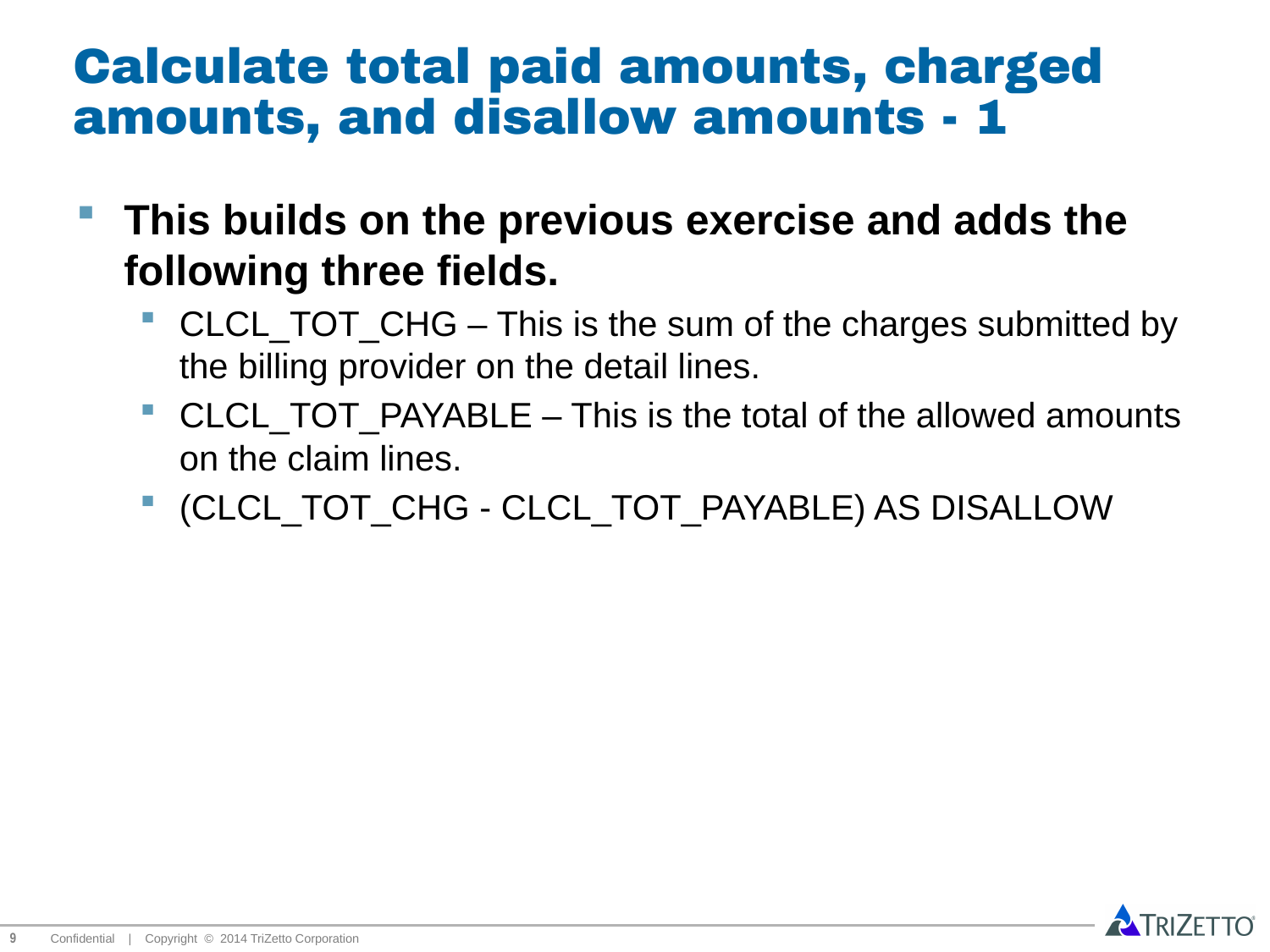

# Calculate total paid amounts, charged amounts, and disallow amounts - 1
This builds on the previous exercise and adds the following three fields.
CLCL_TOT_CHG – This is the sum of the charges submitted by the billing provider on the detail lines.
CLCL_TOT_PAYABLE – This is the total of the allowed amounts on the claim lines.
(CLCL_TOT_CHG - CLCL_TOT_PAYABLE) AS DISALLOW